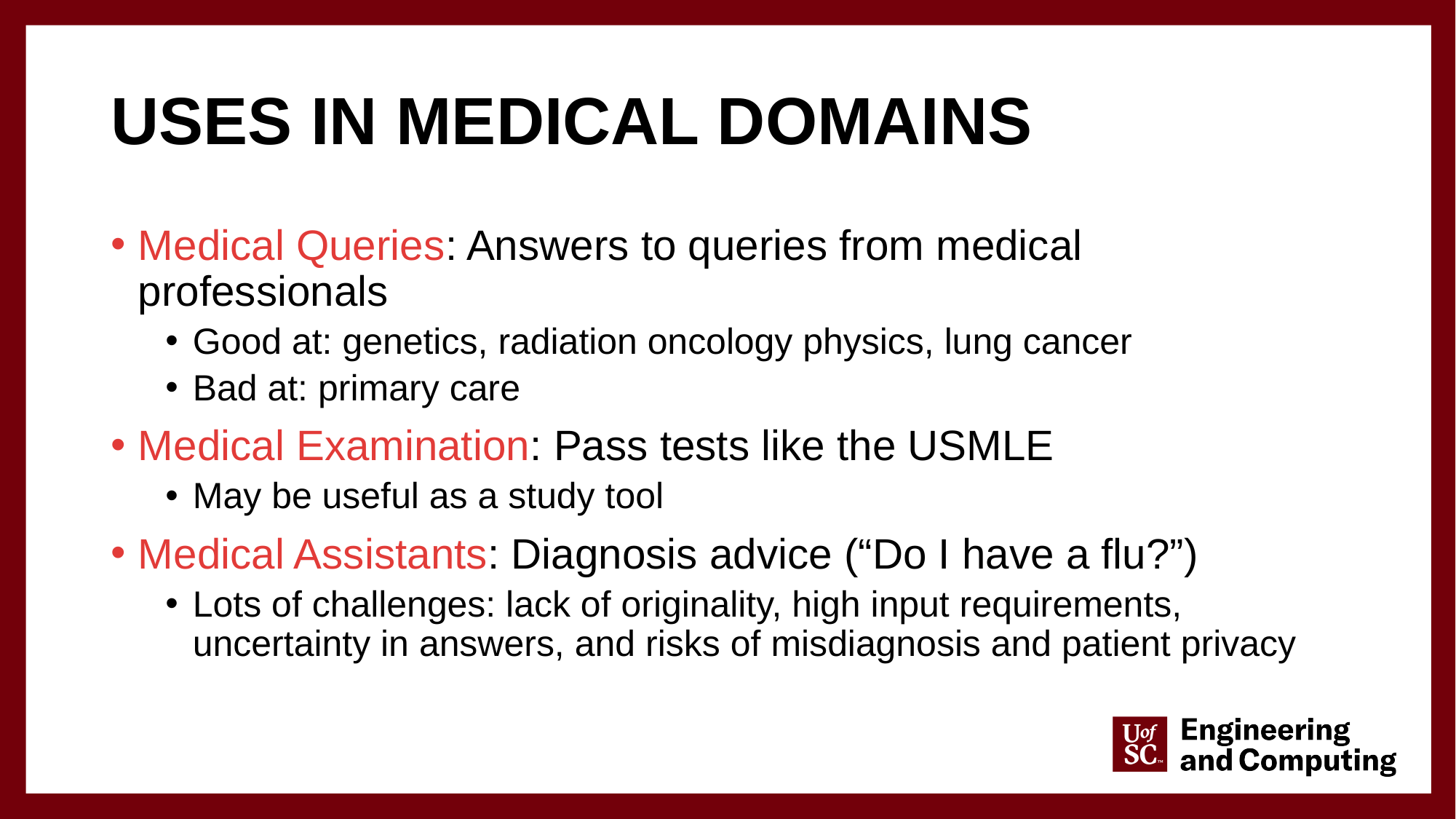

# Uses in Medical Domains
Medical Queries: Answers to queries from medical professionals
Good at: genetics, radiation oncology physics, lung cancer
Bad at: primary care
Medical Examination: Pass tests like the USMLE
May be useful as a study tool
Medical Assistants: Diagnosis advice (“Do I have a flu?”)
Lots of challenges: lack of originality, high input requirements, uncertainty in answers, and risks of misdiagnosis and patient privacy